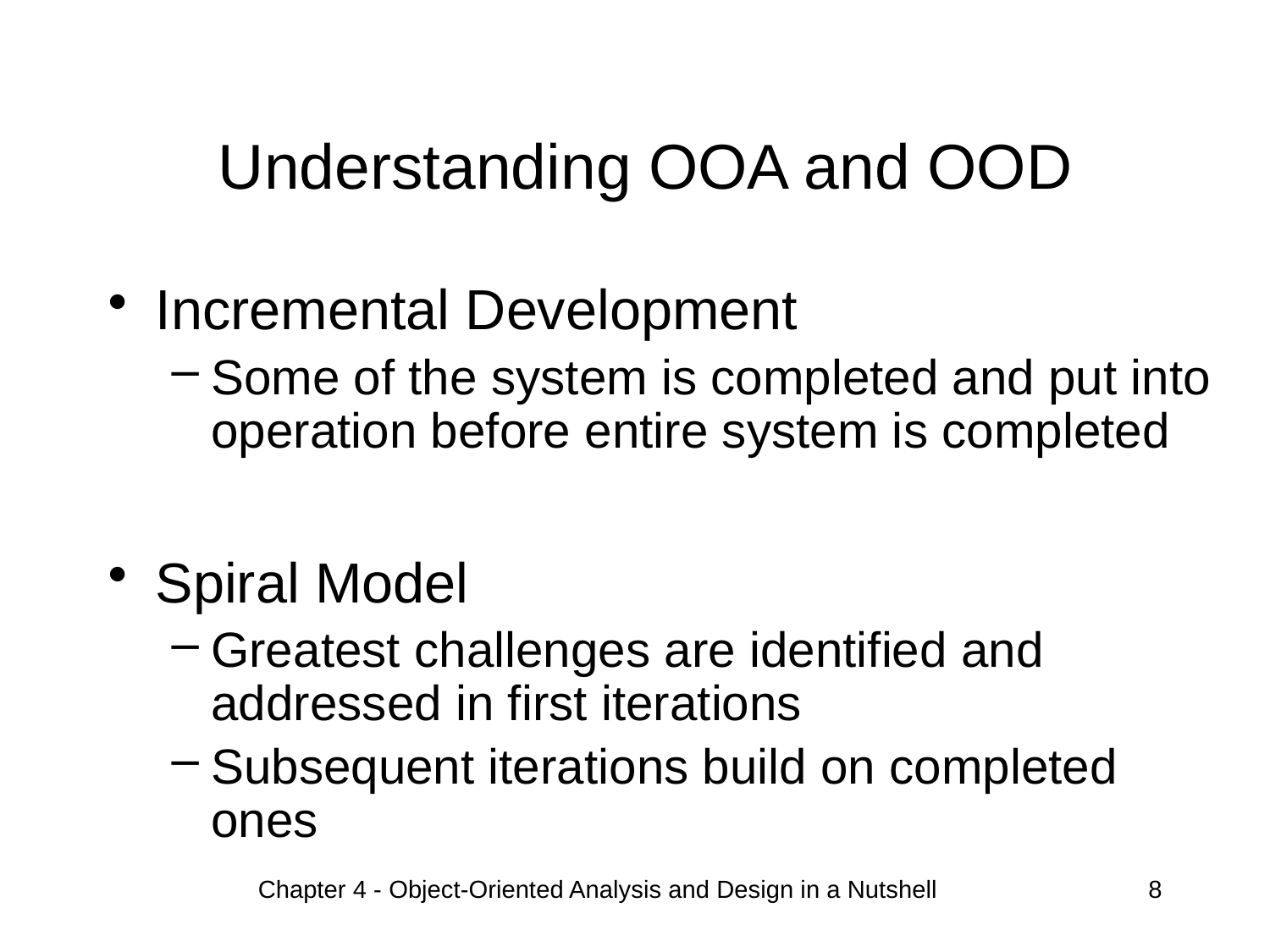

# Understanding OOA and OOD
Incremental Development
Some of the system is completed and put into operation before entire system is completed

Spiral Model
Greatest challenges are identified and addressed in first iterations
Subsequent iterations build on completed ones
Chapter 4 - Object-Oriented Analysis and Design in a Nutshell
8